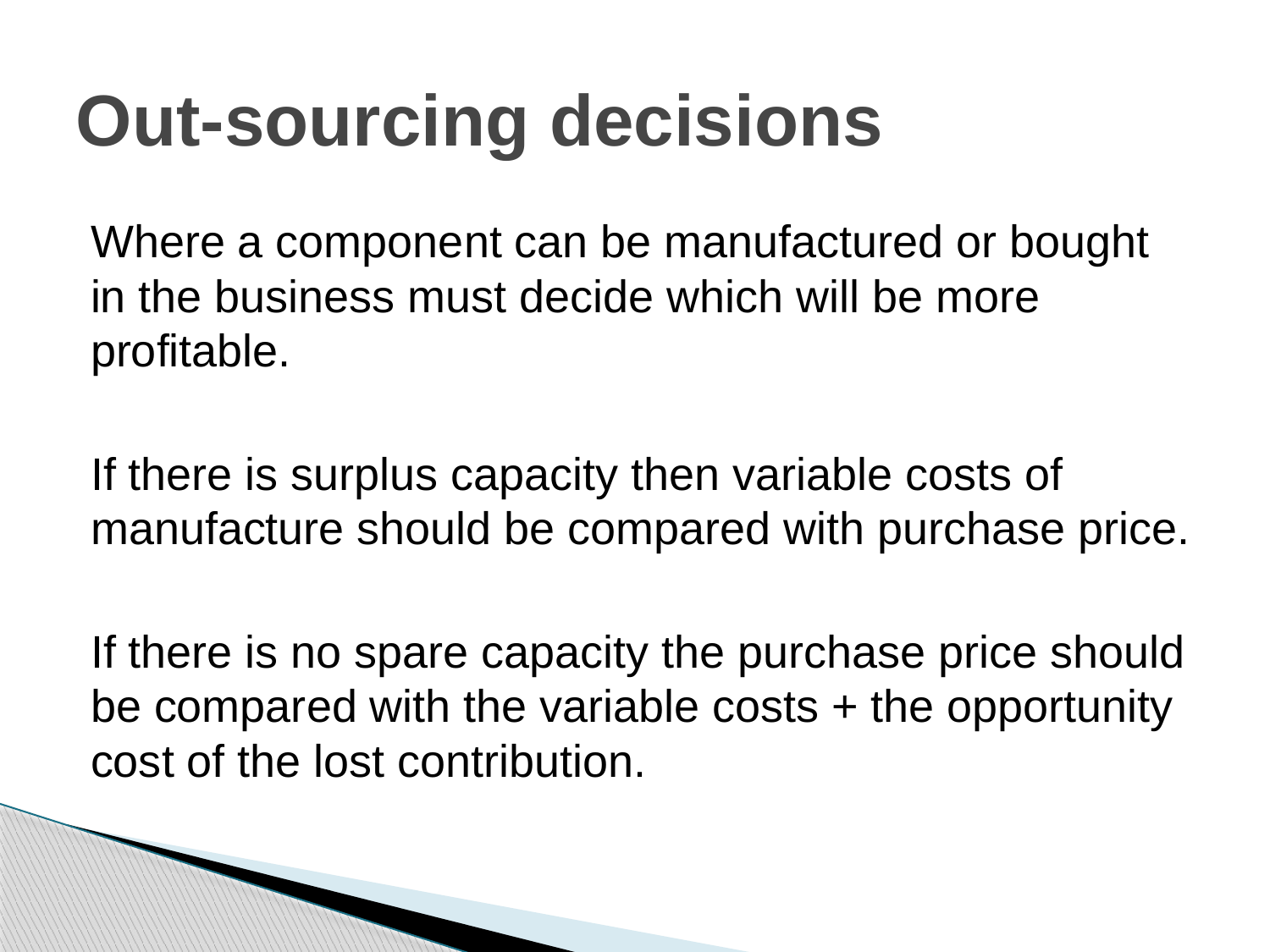

# Out-sourcing decisions
Where a component can be manufactured or bought in the business must decide which will be more profitable.

If there is surplus capacity then variable costs of manufacture should be compared with purchase price.

If there is no spare capacity the purchase price should be compared with the variable costs + the opportunity cost of the lost contribution.